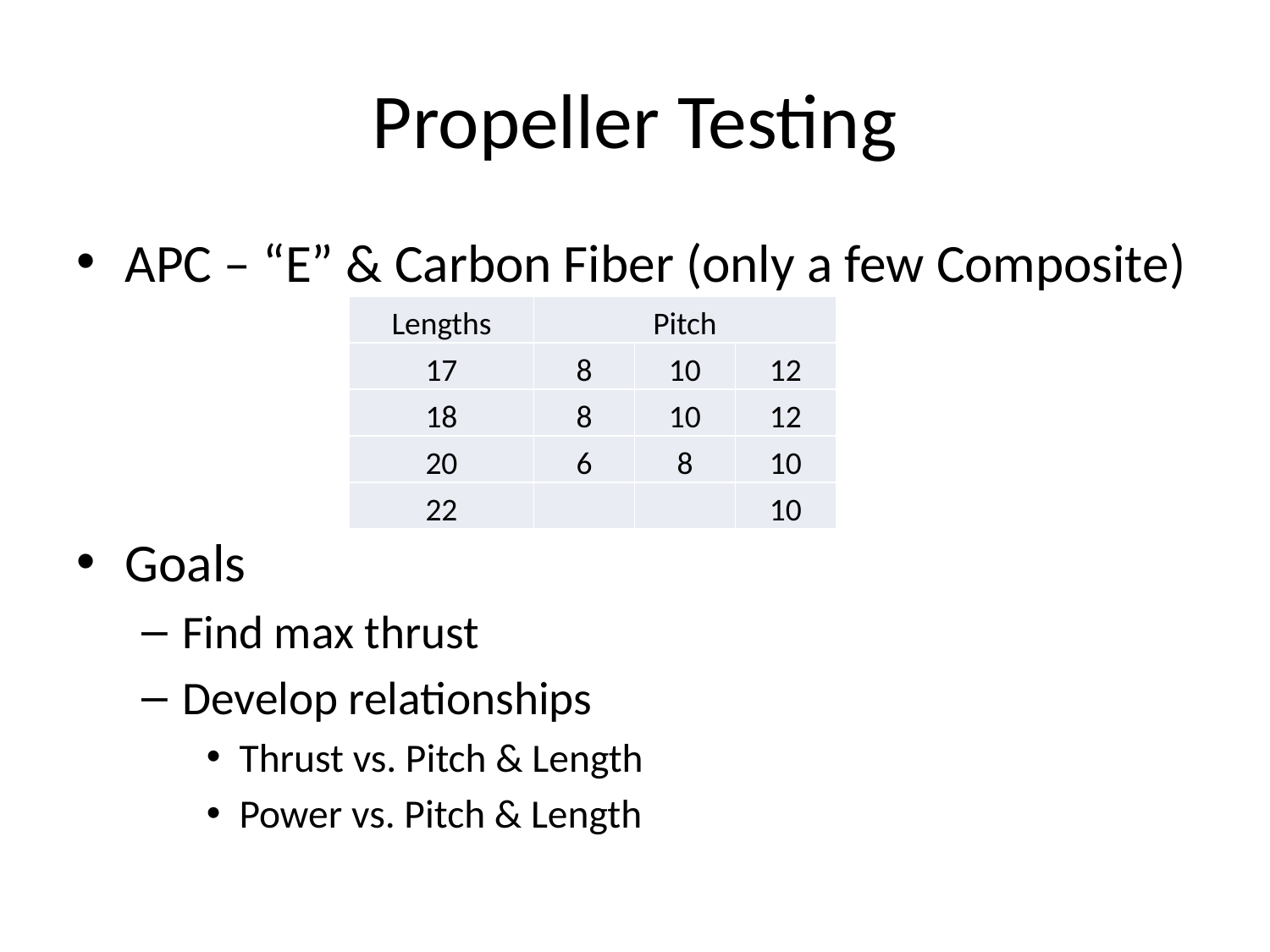

# Propeller Testing
APC – “E” & Carbon Fiber (only a few Composite)

Goals
Find max thrust
Develop relationships
Thrust vs. Pitch & Length
Power vs. Pitch & Length
| Lengths | Pitch |  |  |
| --- | --- | --- | --- |
| 17 | 8 | 10 | 12 |
| 18 | 8 | 10 | 12 |
| 20 | 6 | 8 | 10 |
| 22 |  |  | 10 |